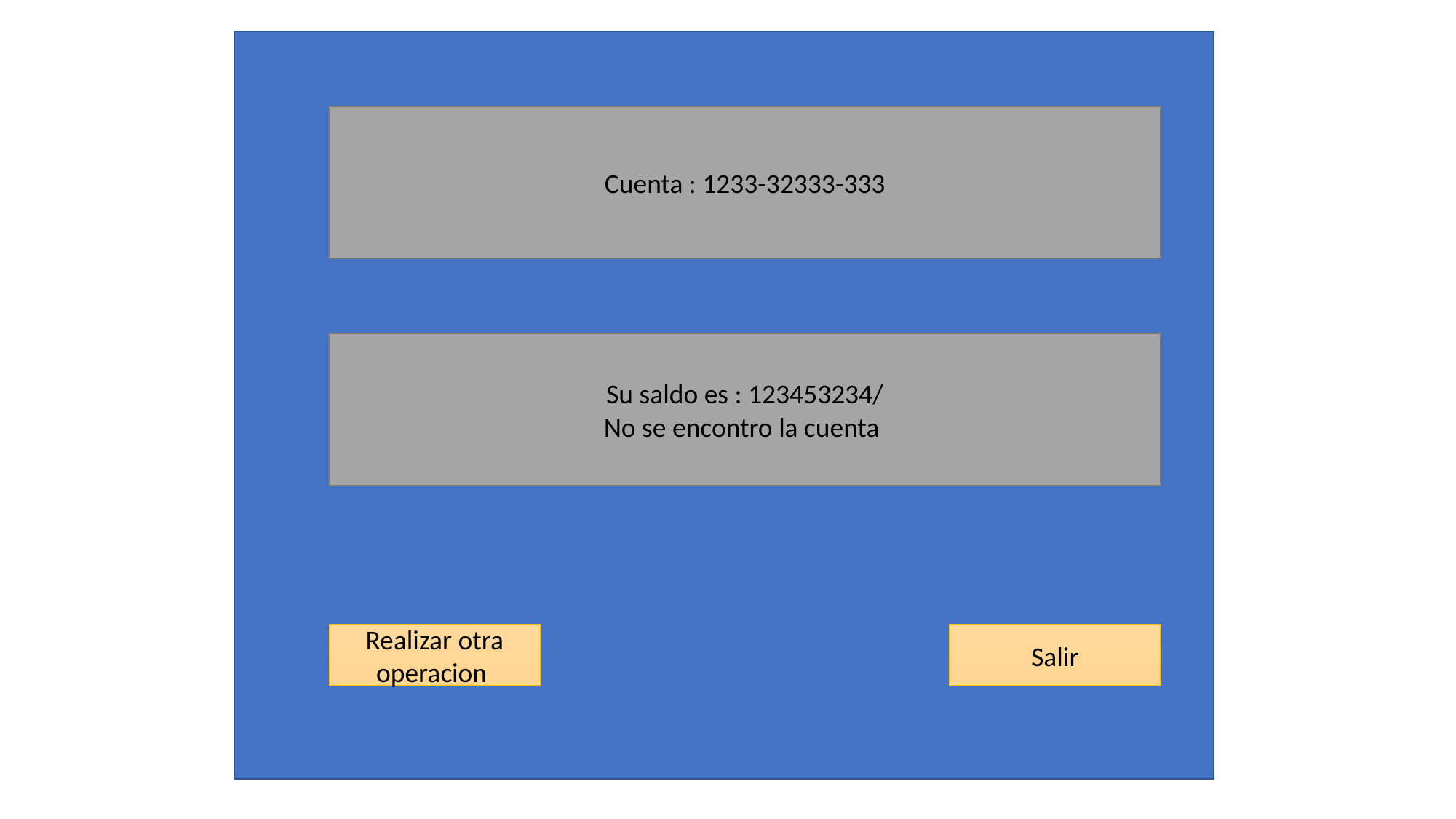

Cuenta : 1233-32333-333
Su saldo es : 123453234/
No se encontro la cuenta
Realizar otra operacion
Salir